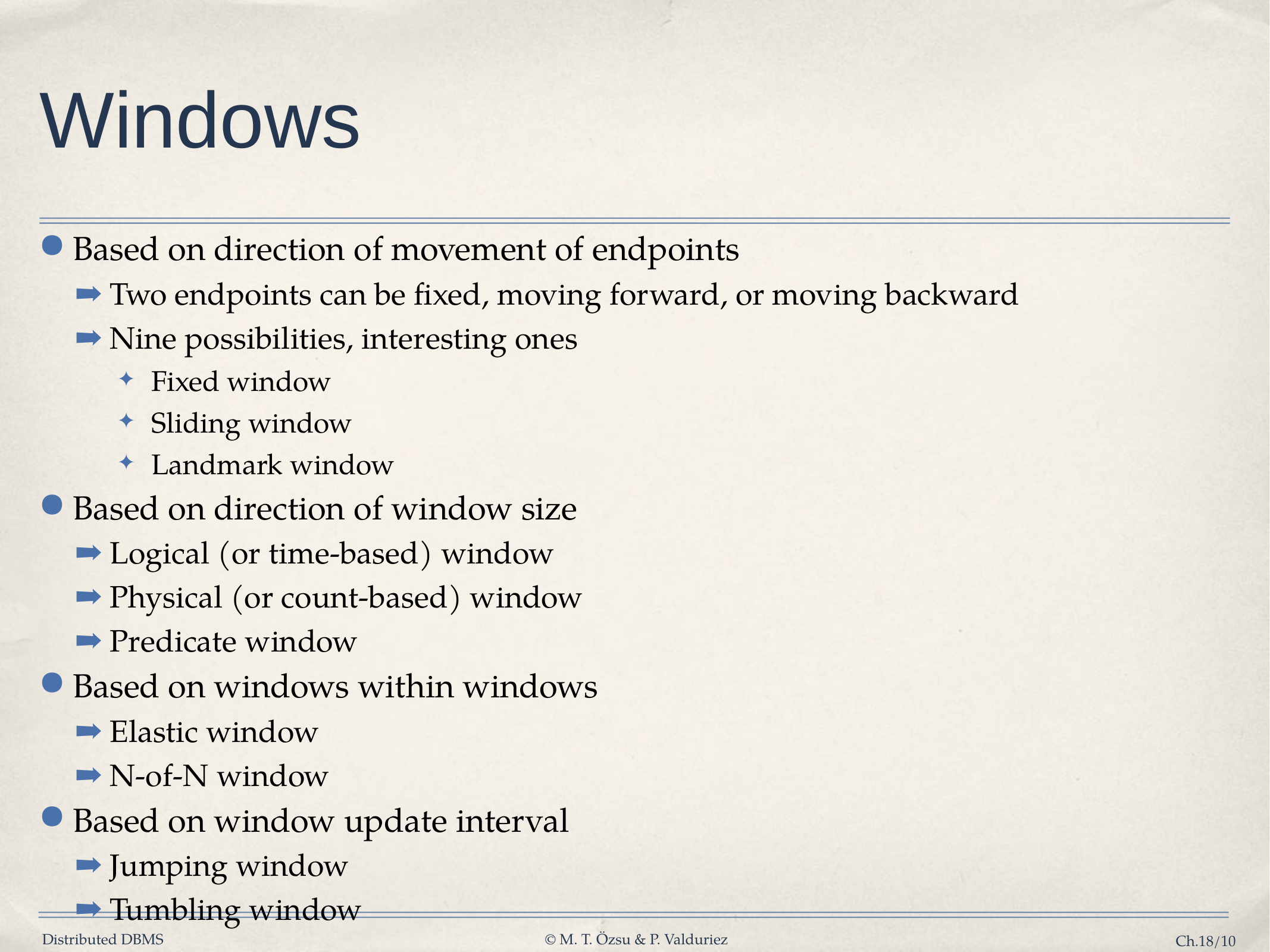

# Windows
Based on direction of movement of endpoints
Two endpoints can be fixed, moving forward, or moving backward
Nine possibilities, interesting ones
Fixed window
Sliding window
Landmark window
Based on direction of window size
Logical (or time-based) window
Physical (or count-based) window
Predicate window
Based on windows within windows
Elastic window
N-of-N window
Based on window update interval
Jumping window
Tumbling window